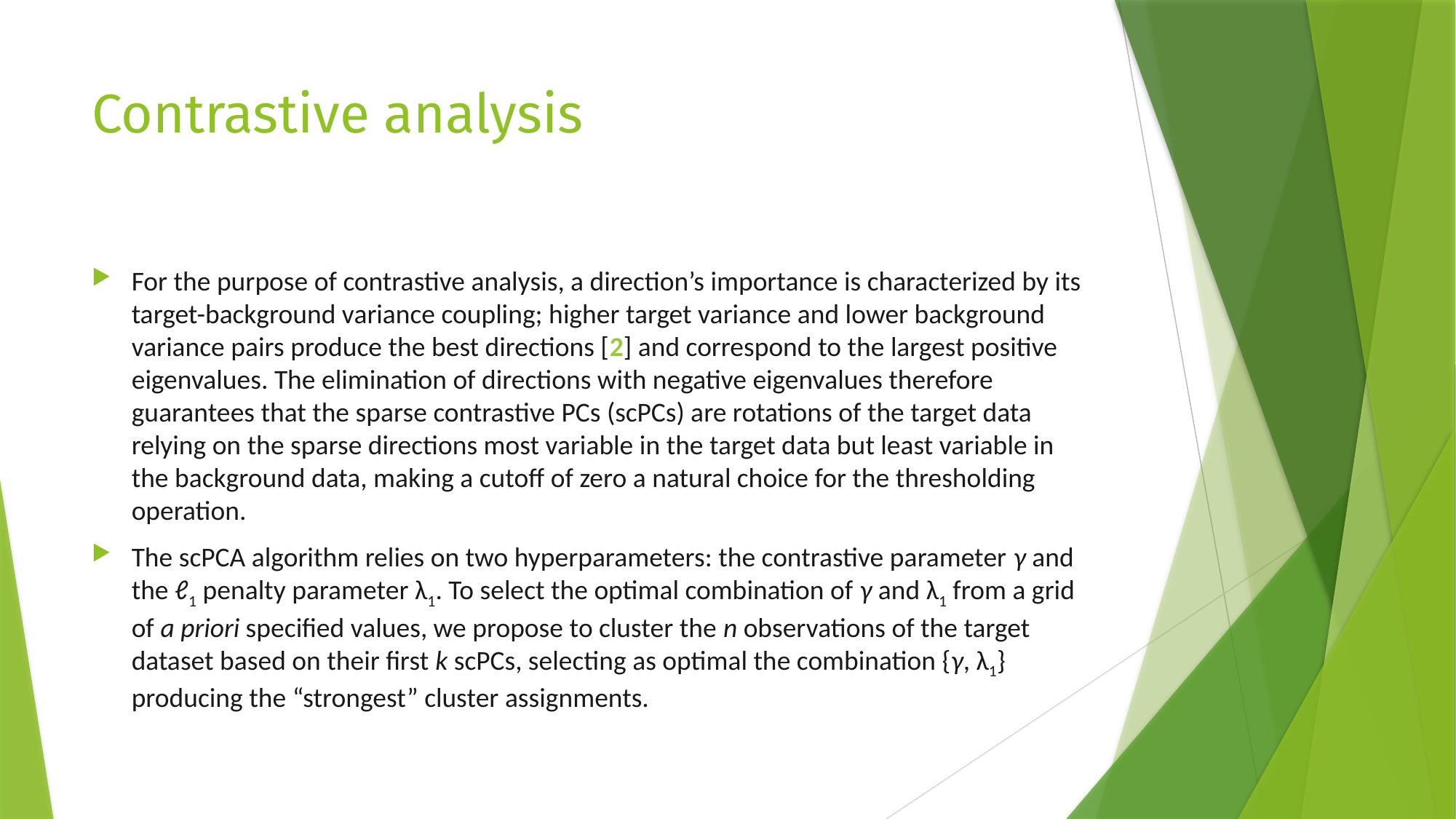

# Contrastive analysis
For the purpose of contrastive analysis, a direction’s importance is characterized by its target-background variance coupling; higher target variance and lower background variance pairs produce the best directions [2] and correspond to the largest positive eigenvalues. The elimination of directions with negative eigenvalues therefore guarantees that the sparse contrastive PCs (scPCs) are rotations of the target data relying on the sparse directions most variable in the target data but least variable in the background data, making a cutoff of zero a natural choice for the thresholding operation.
The scPCA algorithm relies on two hyperparameters: the contrastive parameter γ and the ℓ1 penalty parameter λ1. To select the optimal combination of γ and λ1 from a grid of a priori specified values, we propose to cluster the n observations of the target dataset based on their first k scPCs, selecting as optimal the combination {γ, λ1} producing the “strongest” cluster assignments.